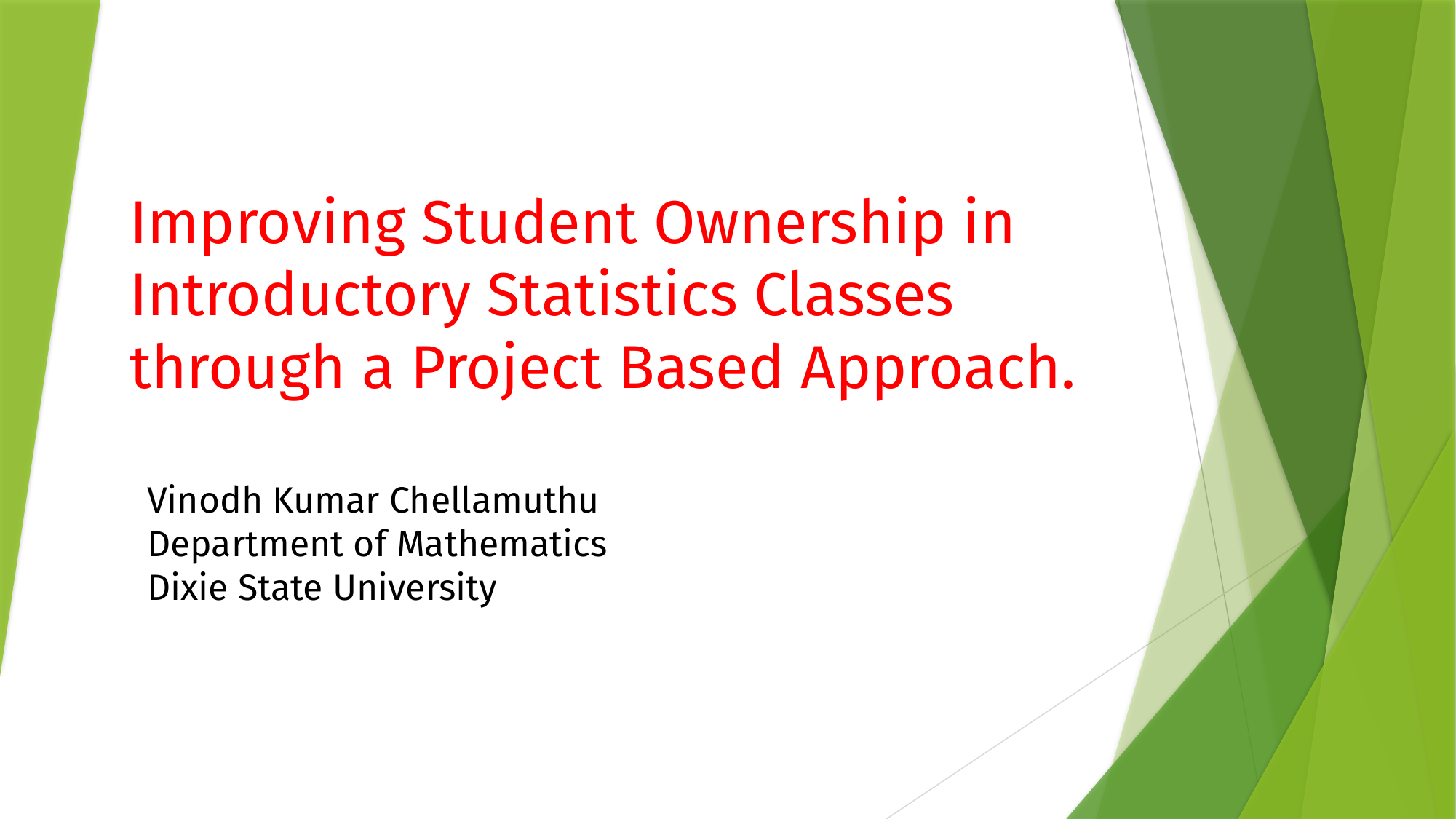

Improving Student Ownership in Introductory Statistics Classes through a Project Based Approach.
Vinodh Kumar Chellamuthu
Department of Mathematics
Dixie State University